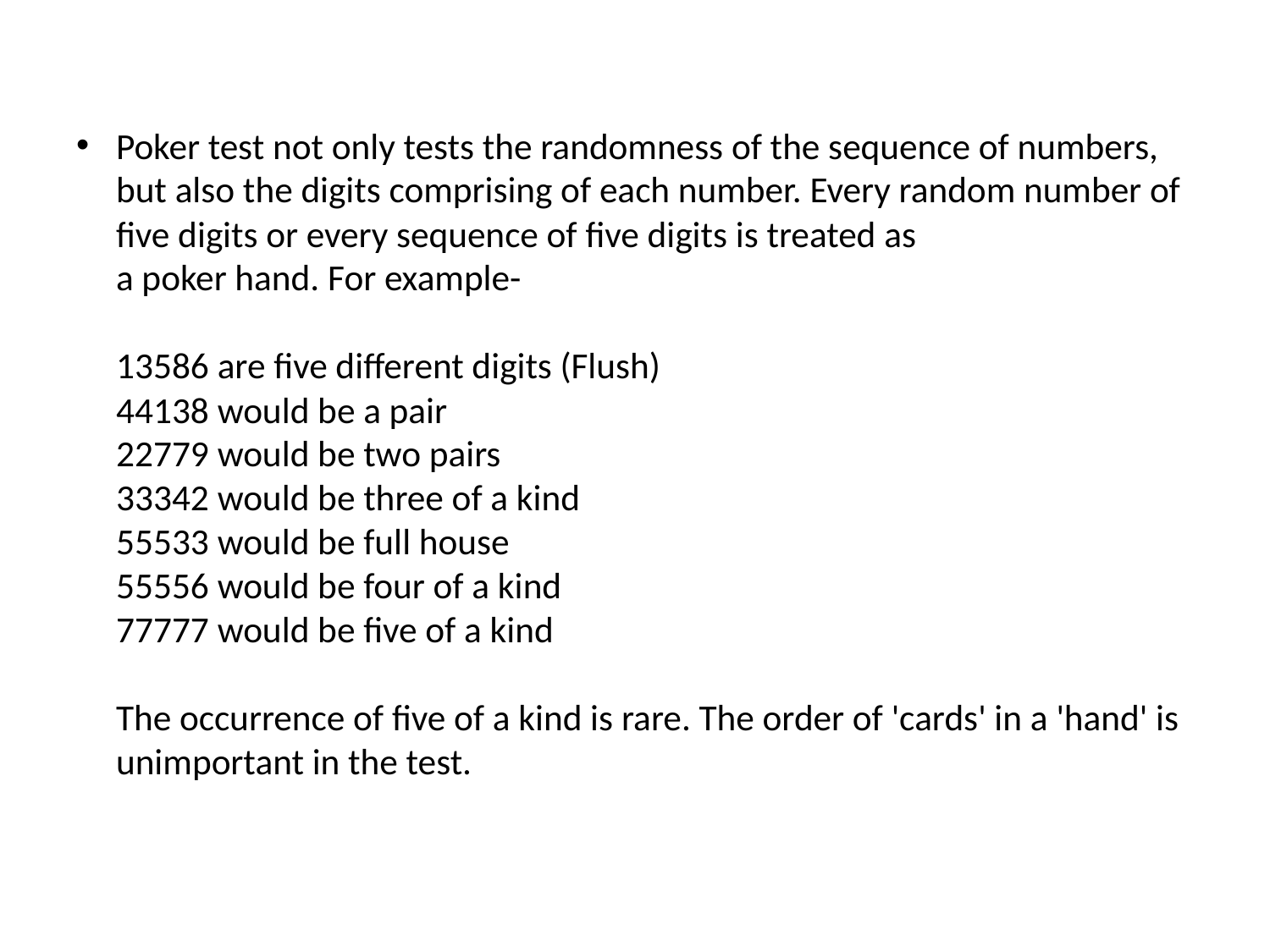

Poker test not only tests the randomness of the sequence of numbers, but also the digits comprising of each number. Every random number of five digits or every sequence of five digits is treated as
a poker hand. For example-
13586 are five different digits (Flush)
44138 would be a pair
22779 would be two pairs
33342 would be three of a kind
55533 would be full house
55556 would be four of a kind
77777 would be five of a kind
The occurrence of five of a kind is rare. The order of 'cards' in a 'hand' is unimportant in the test.